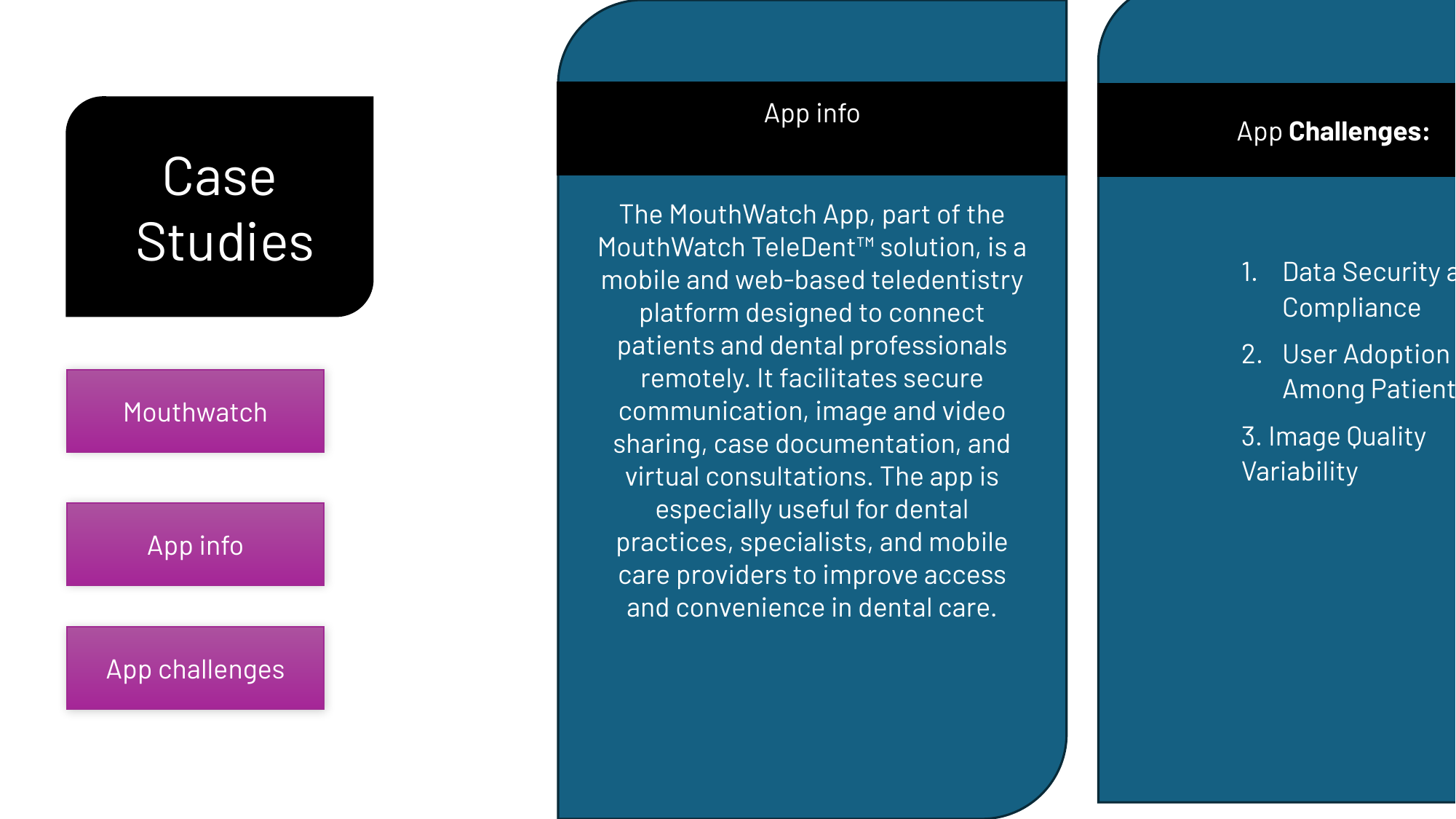

The MouthWatch App, part of the MouthWatch TeleDent™ solution, is a mobile and web-based teledentistry platform designed to connect patients and dental professionals remotely. It facilitates secure communication, image and video sharing, case documentation, and virtual consultations. The app is especially useful for dental practices, specialists, and mobile care providers to improve access and convenience in dental care.
Data Security and Compliance
User Adoption Among Patients
3. Image Quality Variability

App info

App Challenges:
Case
 Studies
Mouthwatch
App info
App challenges